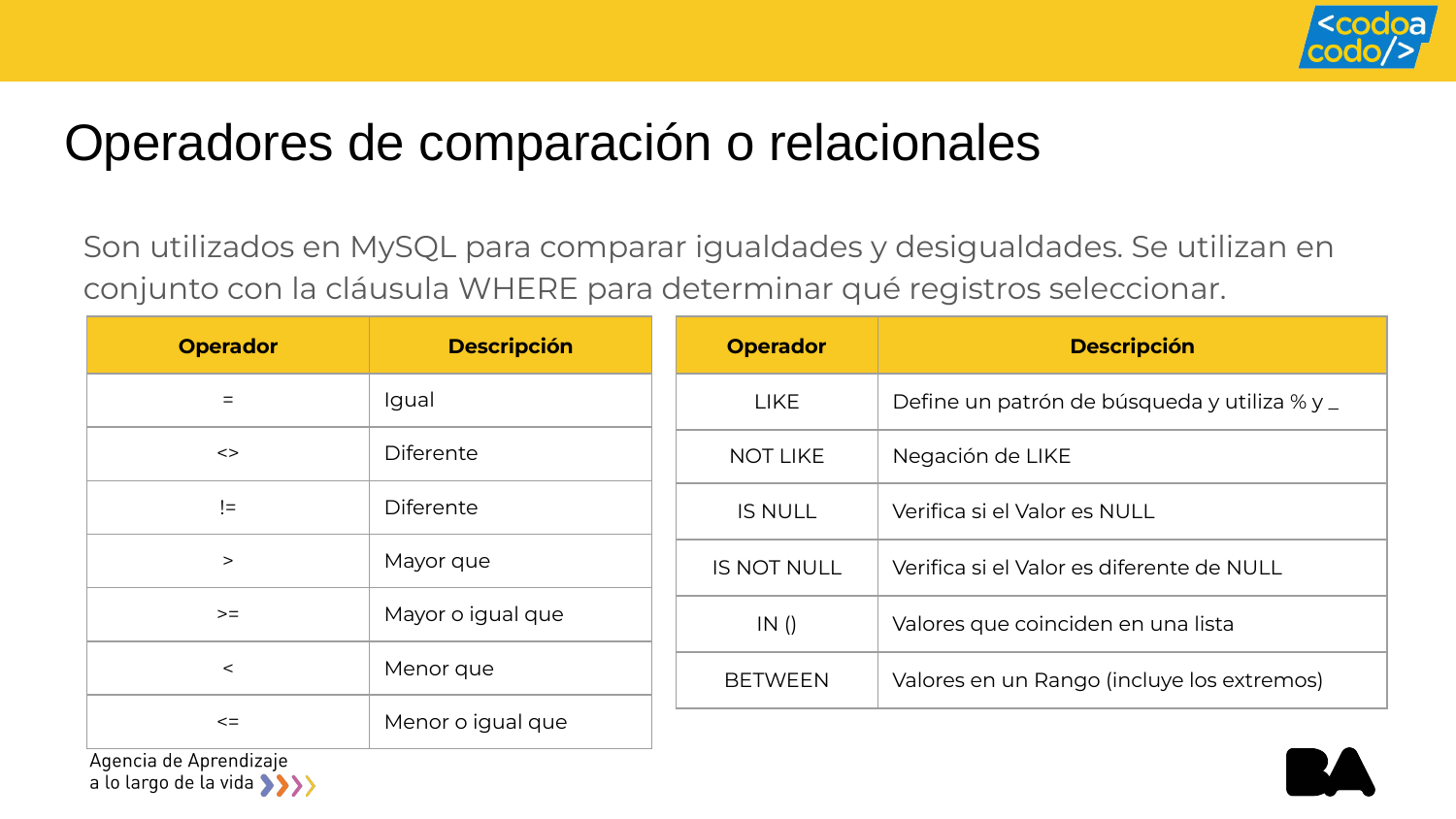

# Operadores de comparación o relacionales
Son utilizados en MySQL para comparar igualdades y desigualdades. Se utilizan en conjunto con la cláusula WHERE para determinar qué registros seleccionar.
| Operador | Descripción |
| --- | --- |
| = | Igual |
| <> | Diferente |
| != | Diferente |
| > | Mayor que |
| >= | Mayor o igual que |
| < | Menor que |
| <= | Menor o igual que |
| Operador | Descripción |
| --- | --- |
| LIKE | Define un patrón de búsqueda y utiliza % y \_ |
| NOT LIKE | Negación de LIKE |
| IS NULL | Verifica si el Valor es NULL |
| IS NOT NULL | Verifica si el Valor es diferente de NULL |
| IN () | Valores que coinciden en una lista |
| BETWEEN | Valores en un Rango (incluye los extremos) |